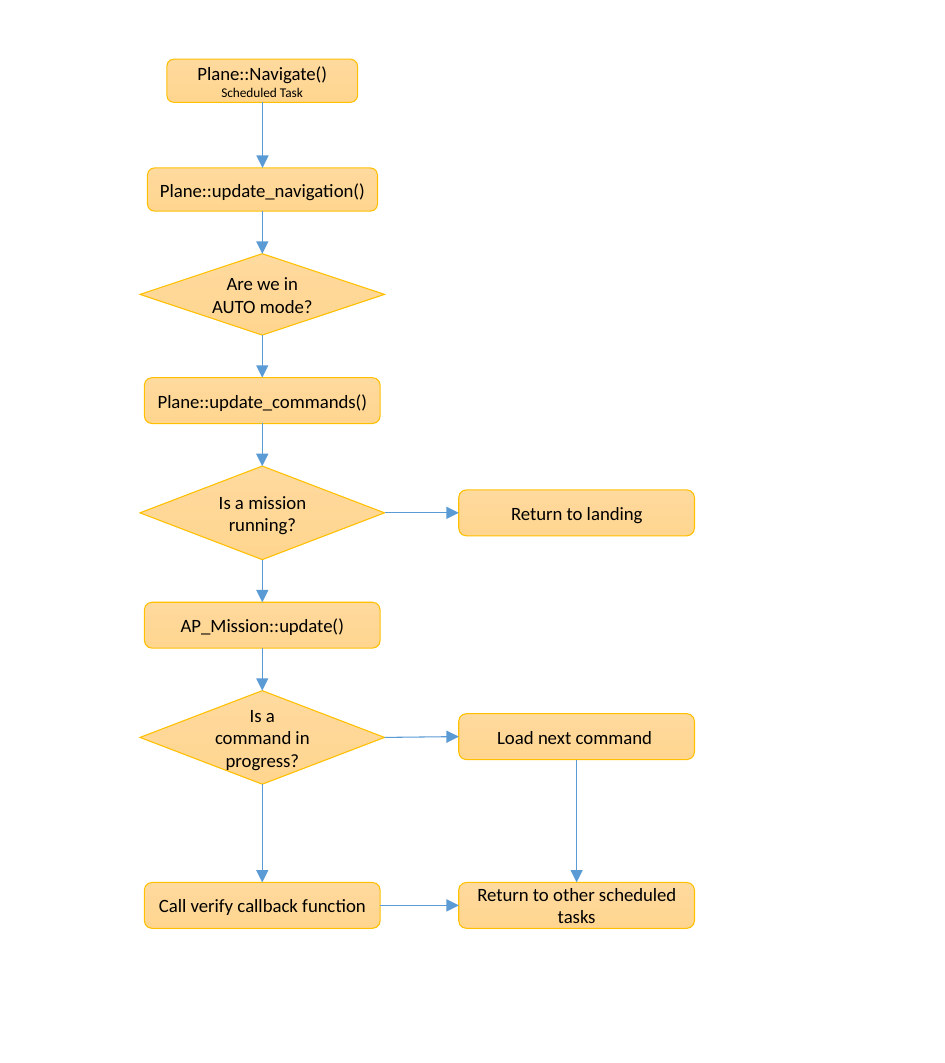

Plane::Navigate()
Scheduled Task
Plane::update_navigation()
Are we in AUTO mode?
Plane::update_commands()
Is a mission running?
Return to landing
AP_Mission::update()
Is a command in progress?
Load next command
Call verify callback function
Return to other scheduled tasks